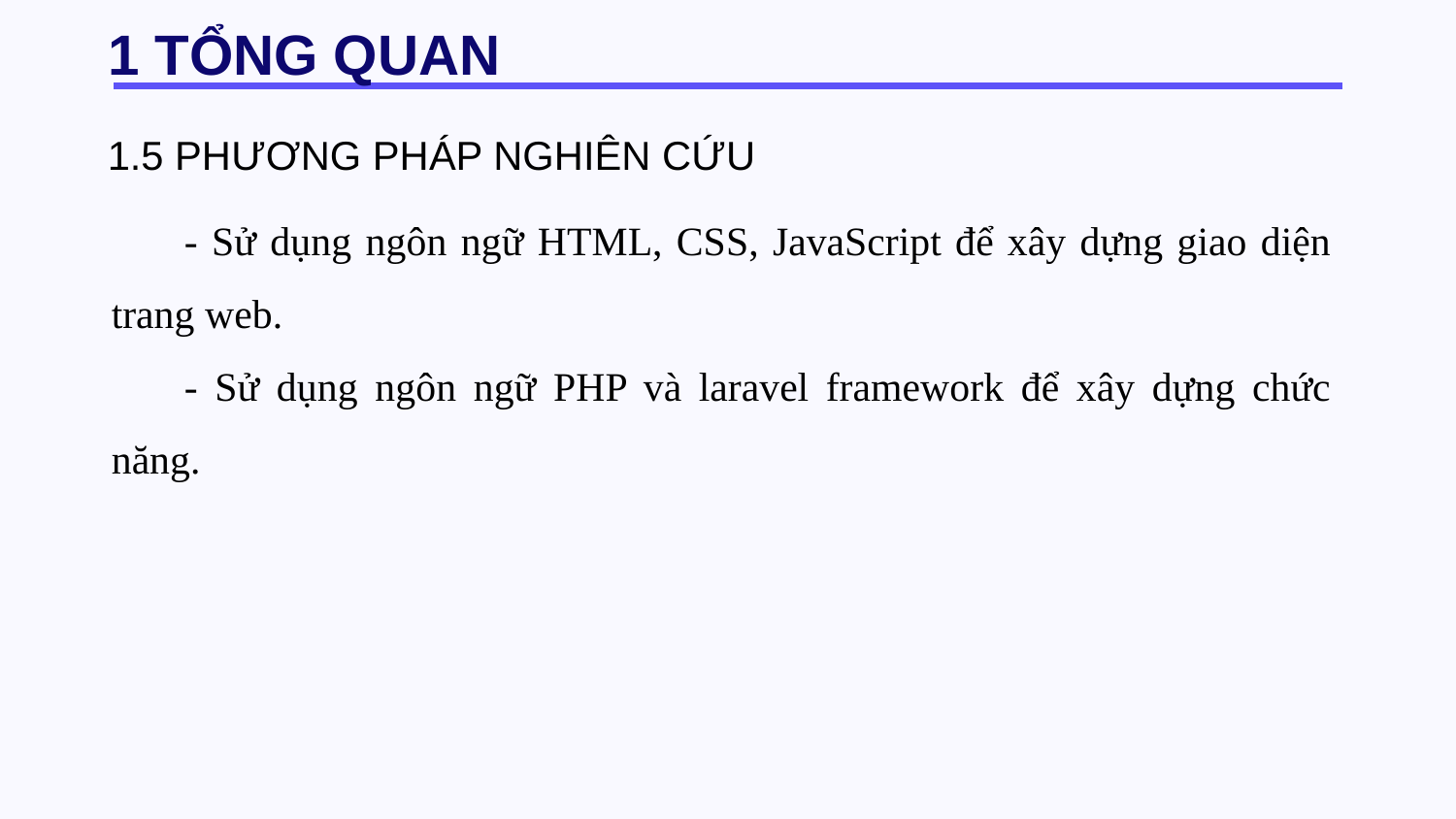

# 1 TỔNG QUAN
1.5 PHƯƠNG PHÁP NGHIÊN CỨU
- Sử dụng ngôn ngữ HTML, CSS, JavaScript để xây dựng giao diện trang web.
- Sử dụng ngôn ngữ PHP và laravel framework để xây dựng chức năng.